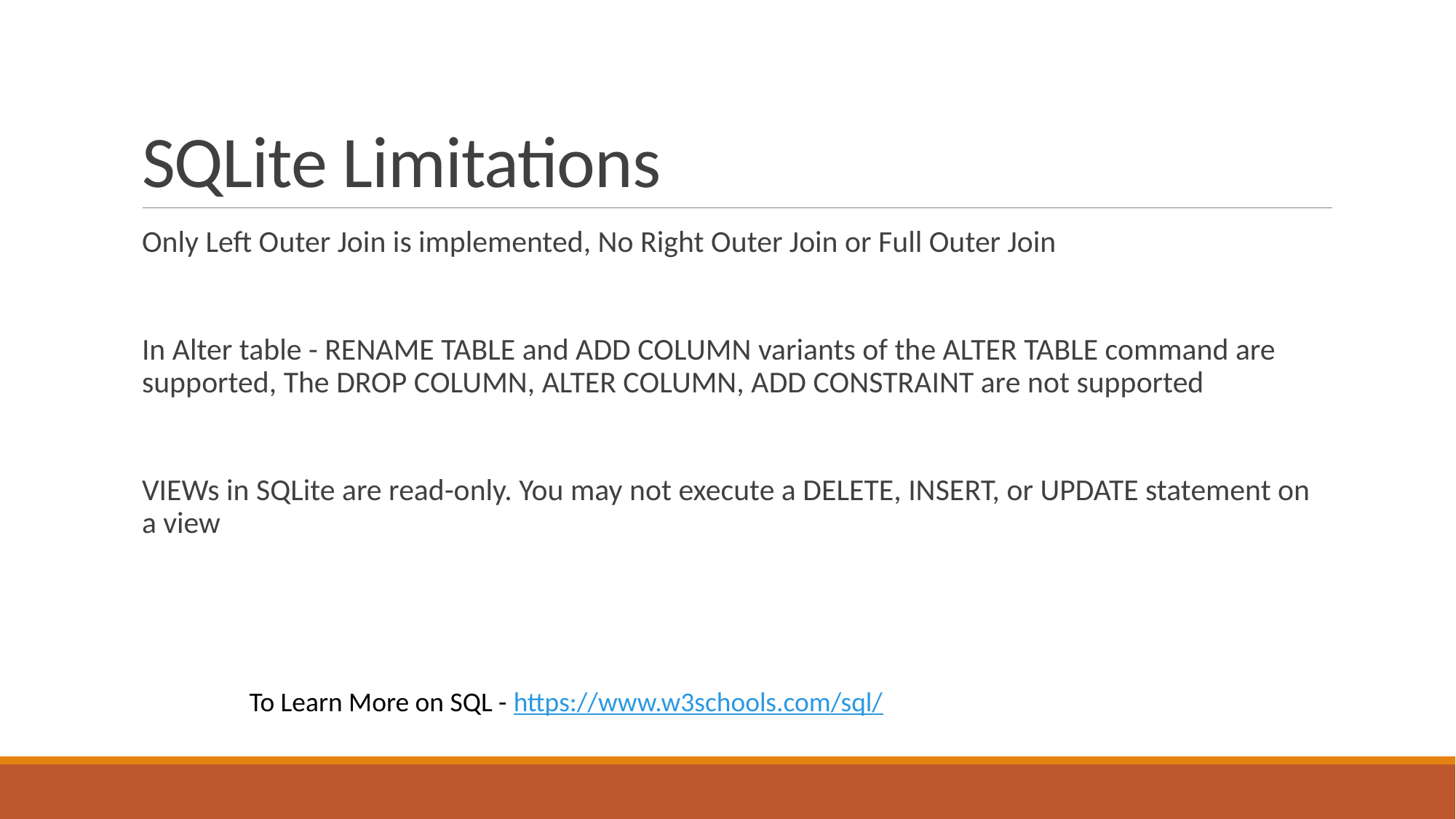

# SQLite Limitations
Only Left Outer Join is implemented, No Right Outer Join or Full Outer Join

In Alter table - RENAME TABLE and ADD COLUMN variants of the ALTER TABLE command are supported, The DROP COLUMN, ALTER COLUMN, ADD CONSTRAINT are not supported

VIEWs in SQLite are read-only. You may not execute a DELETE, INSERT, or UPDATE statement on a view

To Learn More on SQL - https://www.w3schools.com/sql/